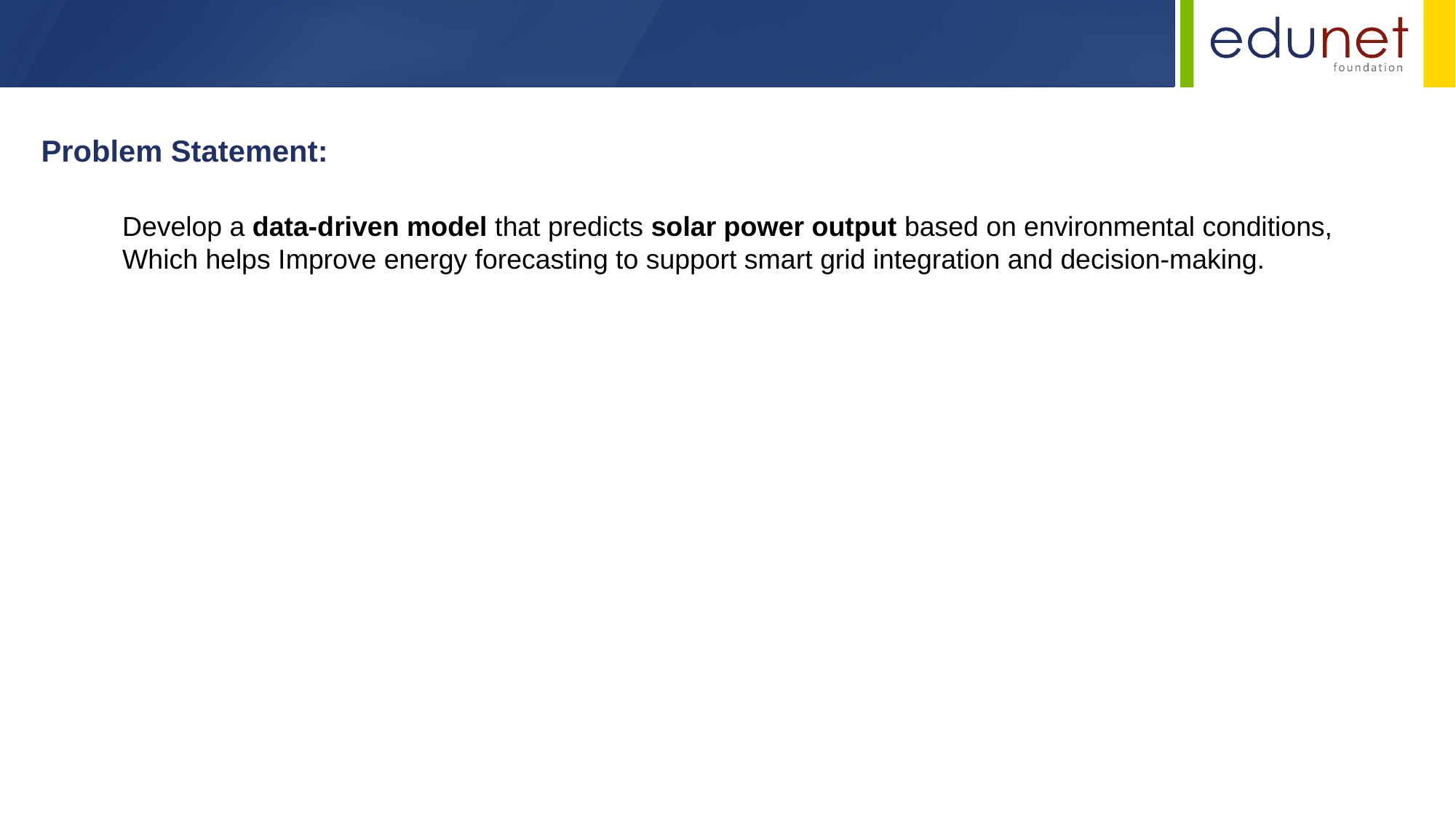

Problem Statement:

Develop a data-driven model that predicts solar power output based on environmental conditions,
Which helps Improve energy forecasting to support smart grid integration and decision-making.